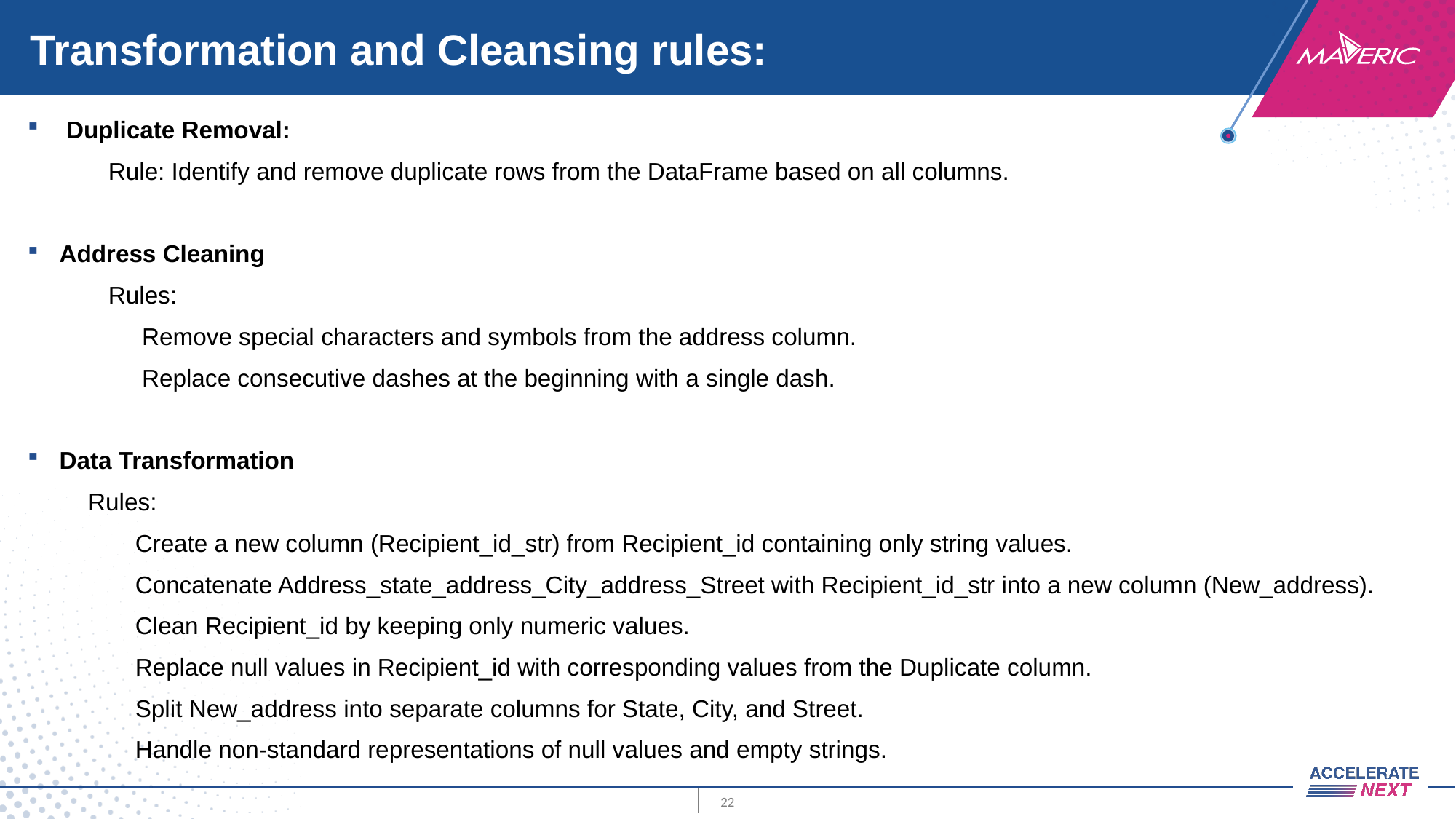

# Transformation and Cleansing rules:
 Duplicate Removal:
            Rule: Identify and remove duplicate rows from the DataFrame based on all columns.

Address Cleaning
            Rules:
                 Remove special characters and symbols from the address column.
                 Replace consecutive dashes at the beginning with a single dash.

Data Transformation
         Rules:
                Create a new column (Recipient_id_str) from Recipient_id containing only string values.
                Concatenate Address_state_address_City_address_Street with Recipient_id_str into a new column (New_address).
                Clean Recipient_id by keeping only numeric values.
                Replace null values in Recipient_id with corresponding values from the Duplicate column.
                Split New_address into separate columns for State, City, and Street.
                Handle non-standard representations of null values and empty strings.
22